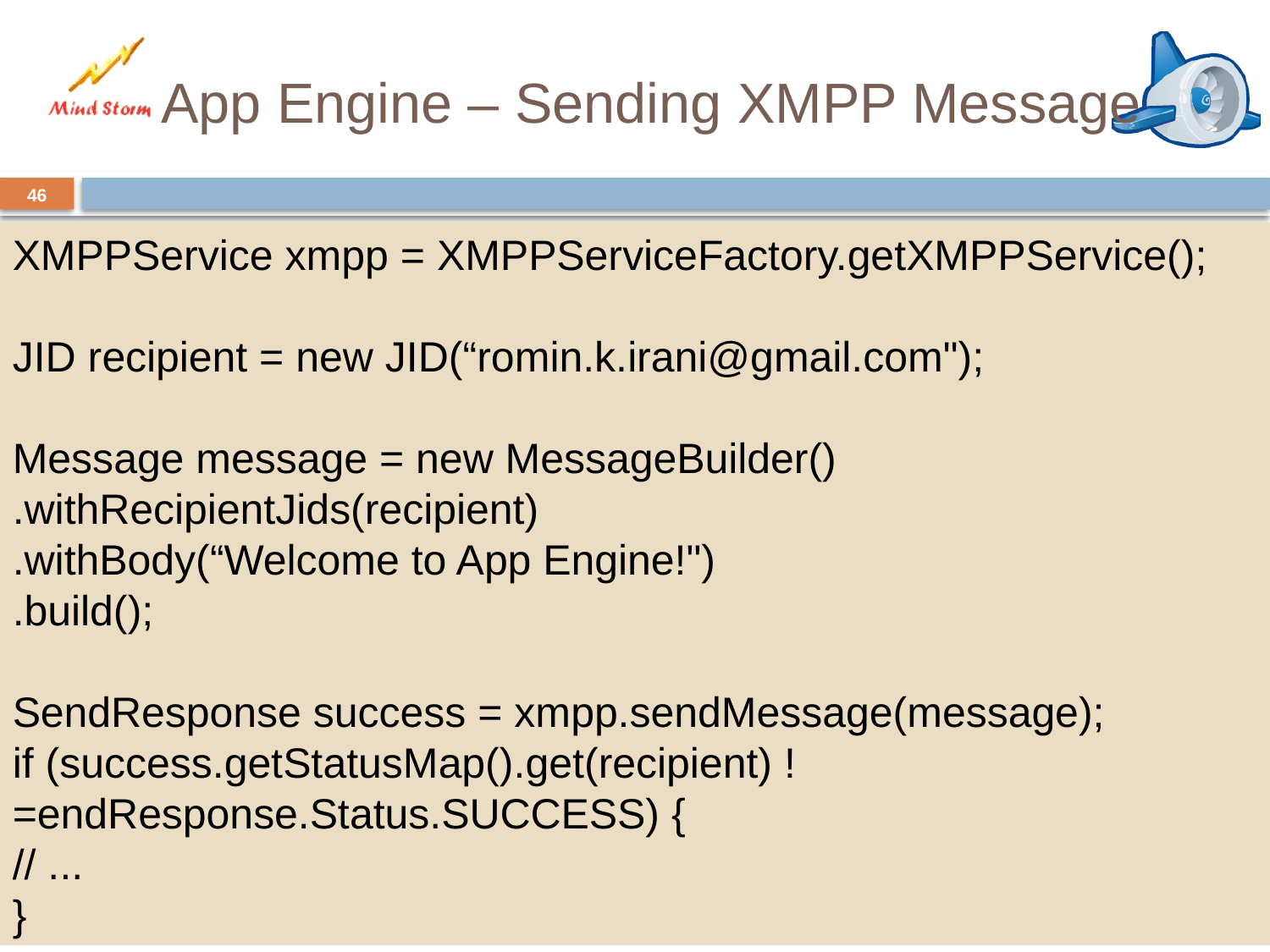

# App Engine – Sending XMPP Message
46
XMPPService xmpp = XMPPServiceFactory.getXMPPService();
JID recipient = new JID(“romin.k.irani@gmail.com");

Message message = new MessageBuilder()
.withRecipientJids(recipient)
.withBody(“Welcome to App Engine!")
.build();

SendResponse success = xmpp.sendMessage(message);
if (success.getStatusMap().get(recipient) !=endResponse.Status.SUCCESS) {
// ...
}